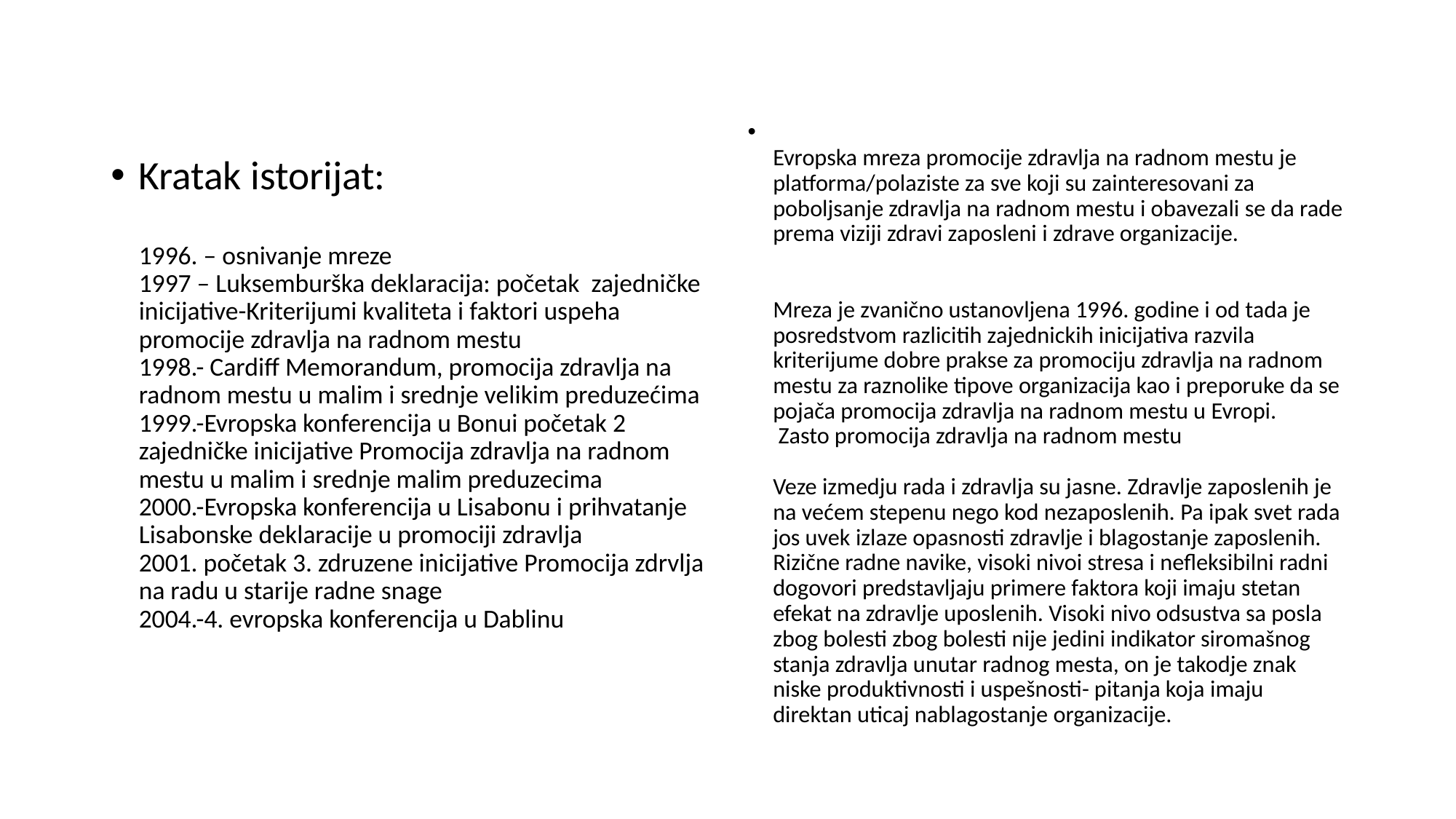

#
Evropska mreza promocije zdravlja na radnom mestu je platforma/polaziste za sve koji su zainteresovani za poboljsanje zdravlja na radnom mestu i obavezali se da rade prema viziji zdravi zaposleni i zdrave organizacije.
Mreza je zvanično ustanovljena 1996. godine i od tada je posredstvom razlicitih zajednickih inicijativa razvila kriterijume dobre prakse za promociju zdravlja na radnom mestu za raznolike tipove organizacija kao i preporuke da se pojača promocija zdravlja na radnom mestu u Evropi.
 Zasto promocija zdravlja na radnom mestu
Veze izmedju rada i zdravlja su jasne. Zdravlje zaposlenih je na većem stepenu nego kod nezaposlenih. Pa ipak svet rada jos uvek izlaze opasnosti zdravlje i blagostanje zaposlenih. Rizične radne navike, visoki nivoi stresa i nefleksibilni radni dogovori predstavljaju primere faktora koji imaju stetan efekat na zdravlje uposlenih. Visoki nivo odsustva sa posla zbog bolesti zbog bolesti nije jedini indikator siromašnog stanja zdravlja unutar radnog mesta, on je takodje znak niske produktivnosti i uspešnosti- pitanja koja imaju direktan uticaj nablagostanje organizacije.
Kratak istorijat:
1996. – osnivanje mreze
1997 – Luksemburška deklaracija: početak  zajedničke inicijative-Kriterijumi kvaliteta i faktori uspeha promocije zdravlja na radnom mestu
1998.- Cardiff Memorandum, promocija zdravlja na radnom mestu u malim i srednje velikim preduzećima
1999.-Evropska konferencija u Bonui početak 2 zajedničke inicijative Promocija zdravlja na radnom mestu u malim i srednje malim preduzecima
2000.-Evropska konferencija u Lisabonu i prihvatanje Lisabonske deklaracije u promociji zdravlja
2001. početak 3. zdruzene inicijative Promocija zdrvlja na radu u starije radne snage
2004.-4. evropska konferencija u Dablinu